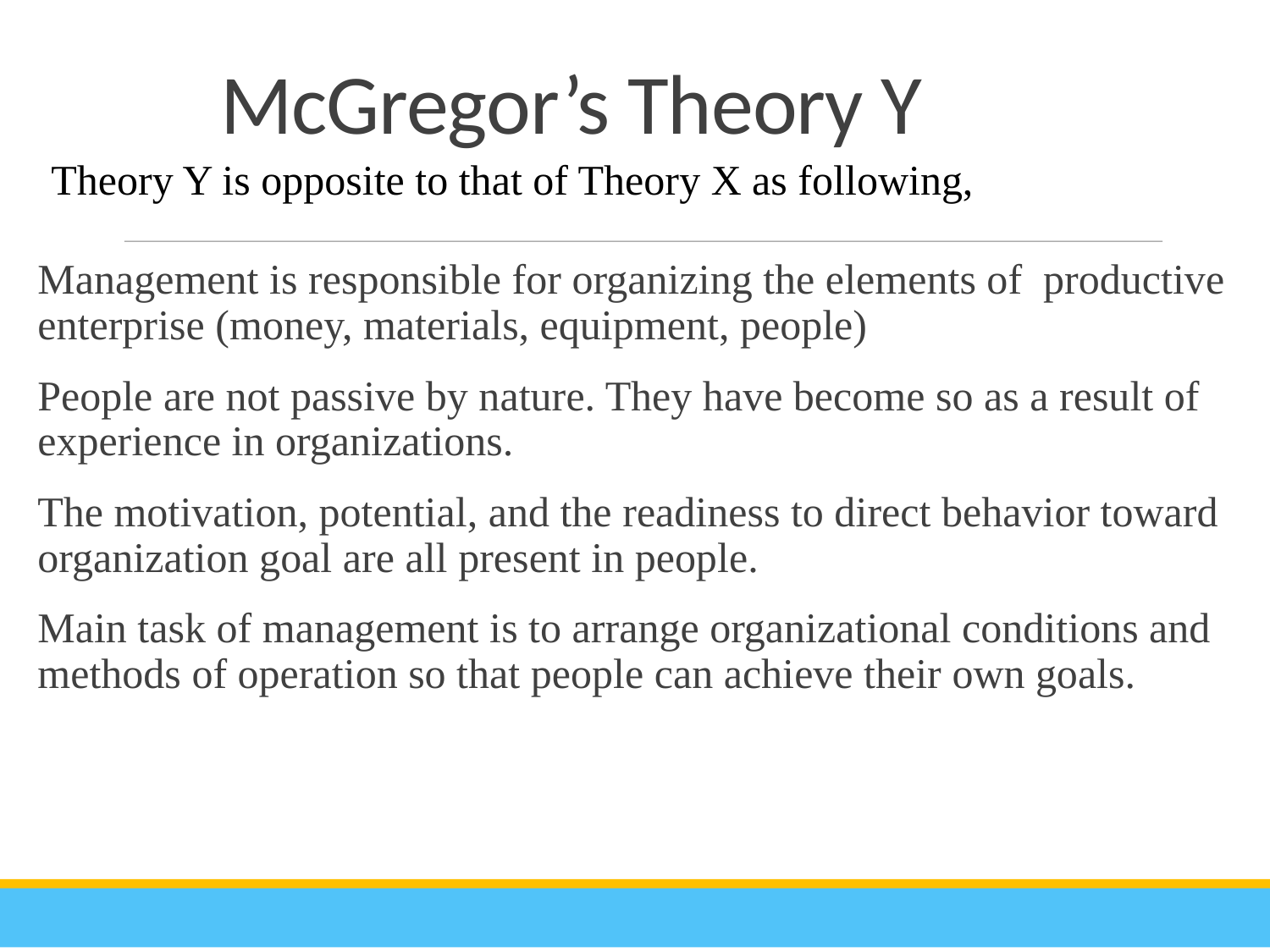

# McGregor’s Theory Y
Theory Y is opposite to that of Theory X as following,
Management is responsible for organizing the elements of  productive enterprise (money, materials, equipment, people)
People are not passive by nature. They have become so as a result of experience in organizations.
The motivation, potential, and the readiness to direct behavior toward organization goal are all present in people.
Main task of management is to arrange organizational conditions and methods of operation so that people can achieve their own goals.